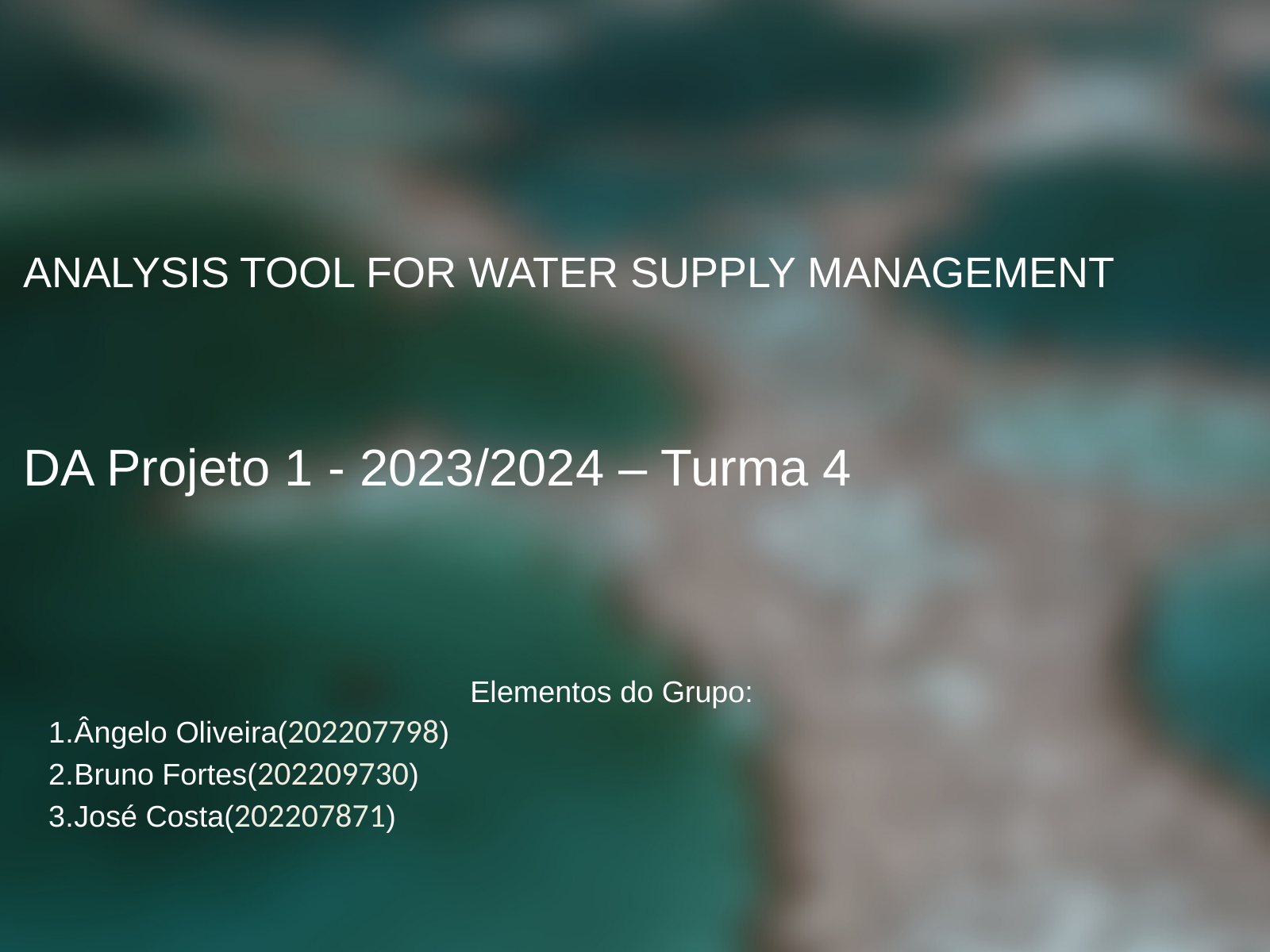

ANALYSIS TOOL FOR WATER SUPPLY MANAGEMENT
DA Projeto 1 - 2023/2024 – Turma 4
Elementos do Grupo:
Ângelo Oliveira(202207798)
Bruno Fortes(202209730)
José Costa(202207871)